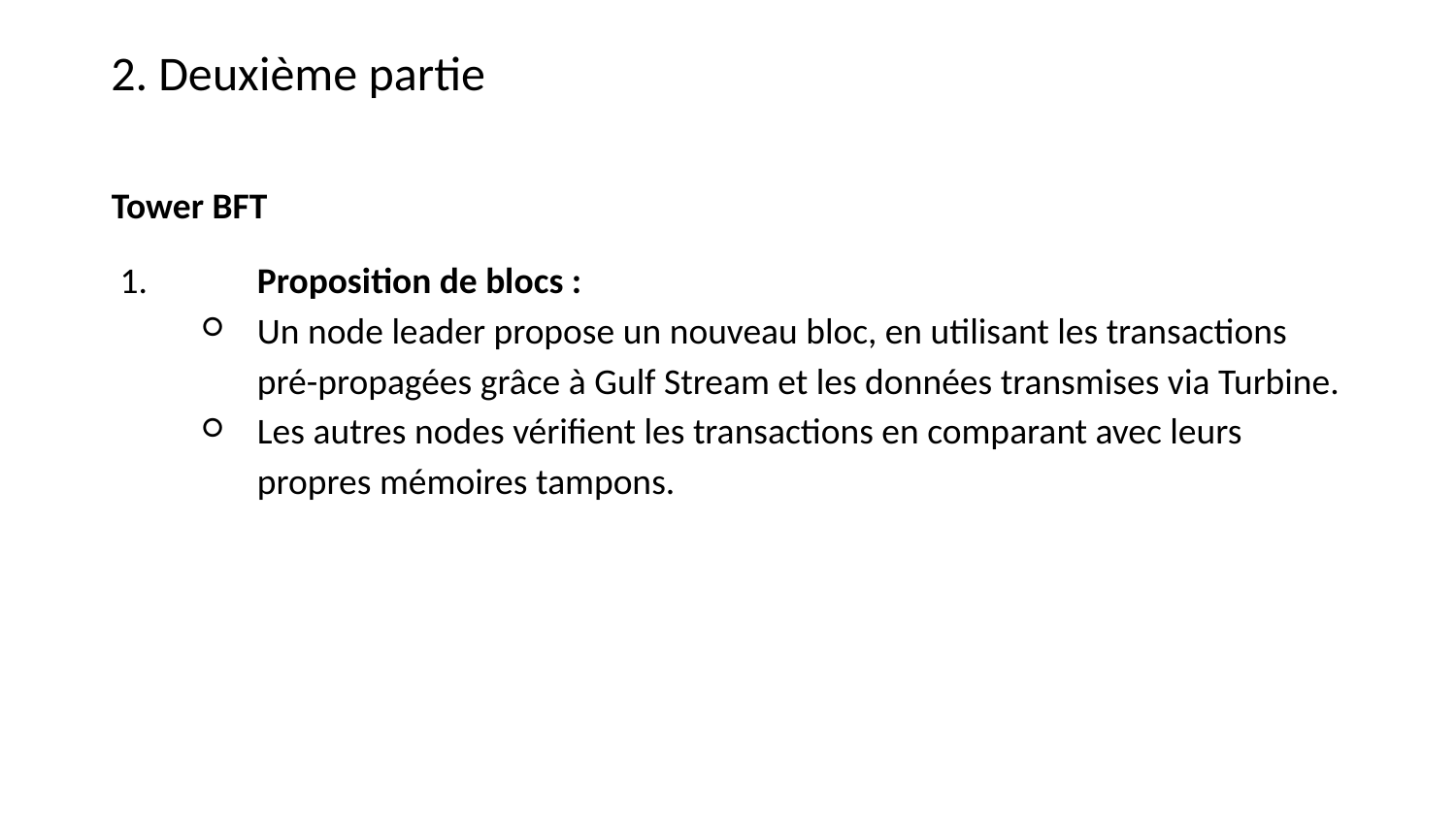

2. Deuxième partie
Tower BFT
 1.	Proposition de blocs :
Un node leader propose un nouveau bloc, en utilisant les transactions pré-propagées grâce à Gulf Stream et les données transmises via Turbine.
Les autres nodes vérifient les transactions en comparant avec leurs propres mémoires tampons.